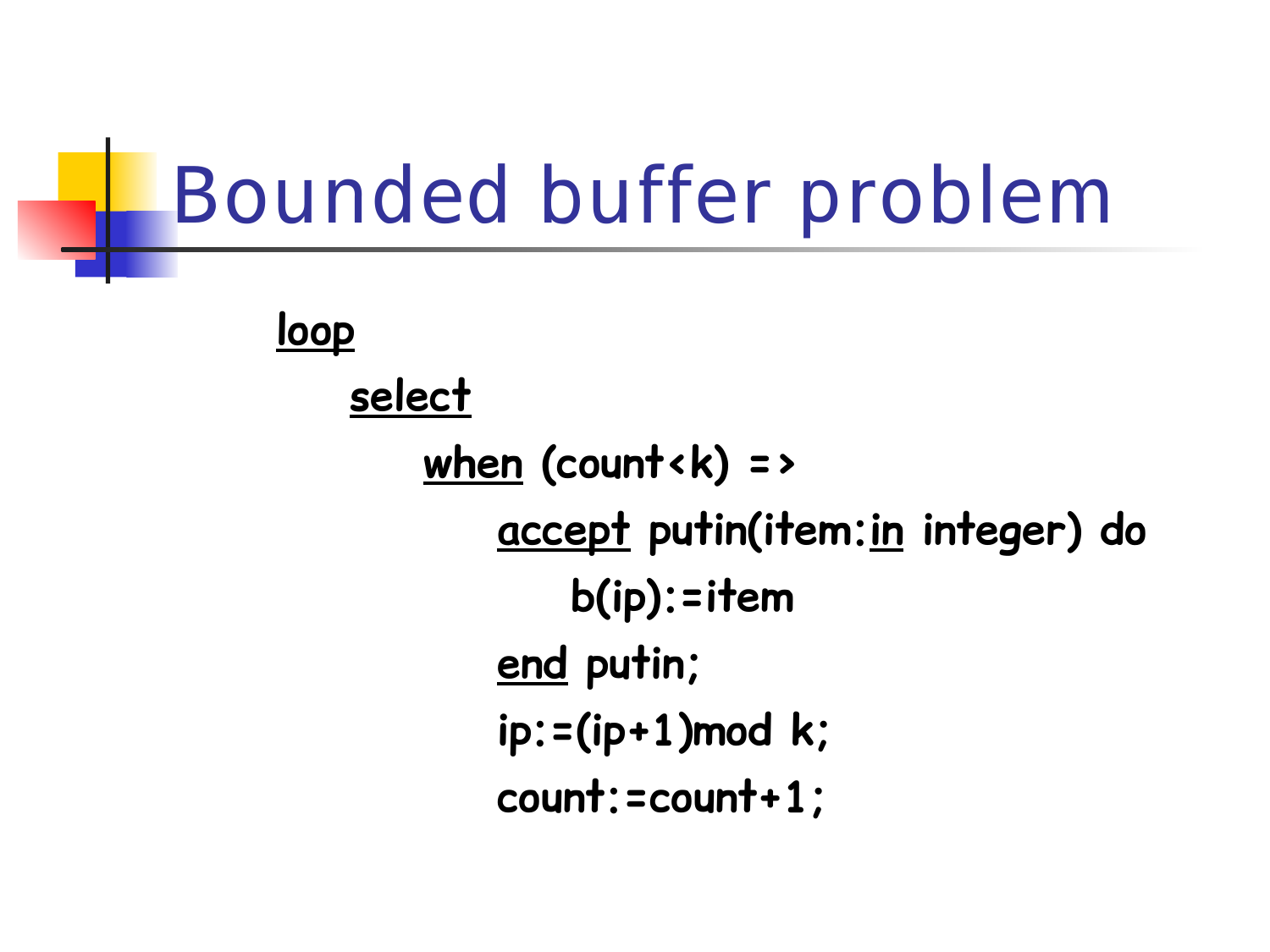

# Bounded buffer problem
        loop
            select
                when (count<k) =>
                    accept putin(item:in integer) do
                        b(ip):=item
                    end putin;
                    ip:=(ip+1)mod k;
                    count:=count+1;